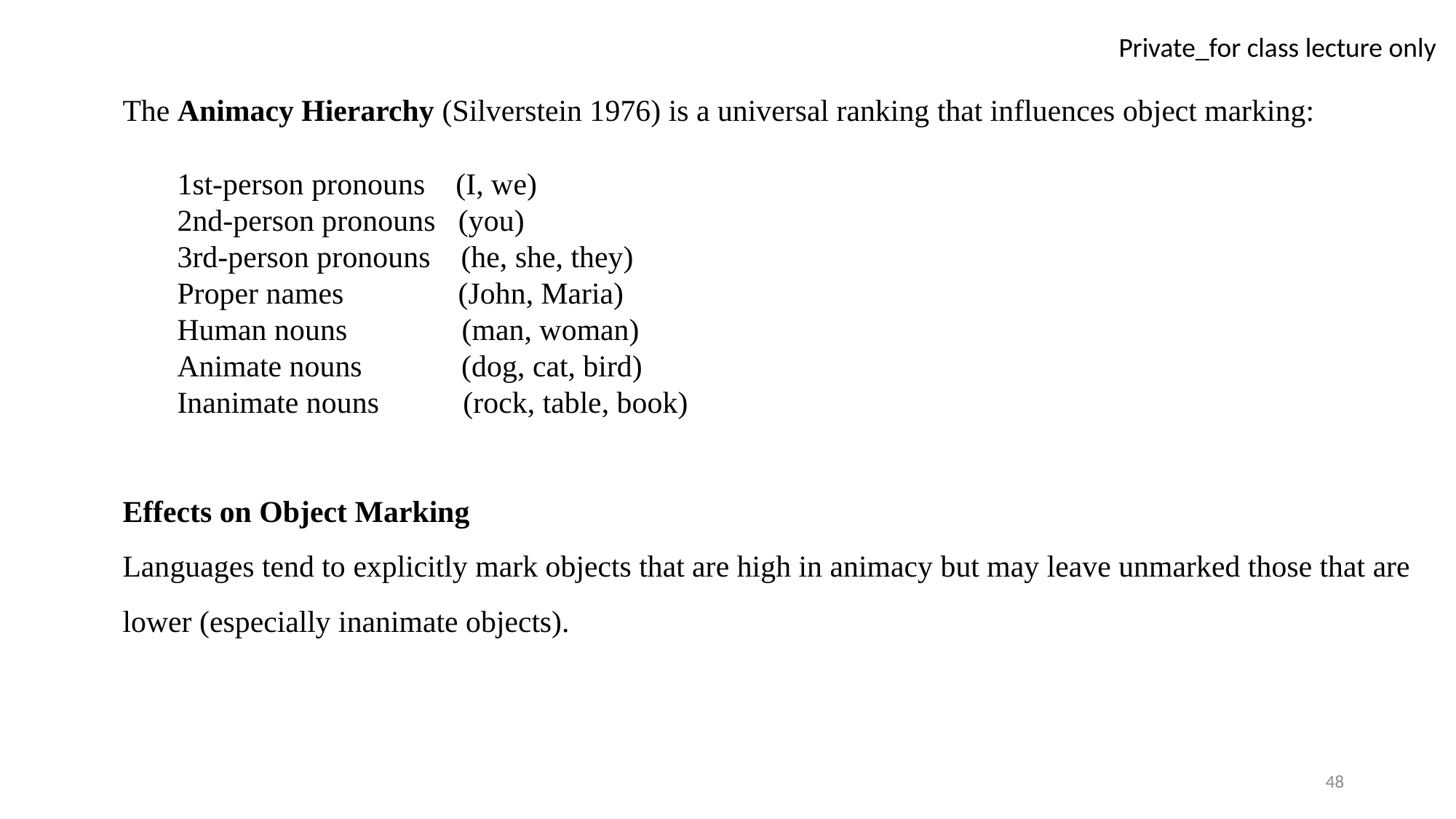

The Animacy Hierarchy (Silverstein 1976) is a universal ranking that influences object marking:

1st-person pronouns    (I, we)
2nd-person pronouns   (you)
3rd-person pronouns    (he, she, they)
Proper names               (John, Maria)
Human nouns               (man, woman)
Animate nouns             (dog, cat, bird)
Inanimate nouns           (rock, table, book)

Effects on Object Marking
Languages tend to explicitly mark objects that are high in animacy but may leave unmarked those that are lower (especially inanimate objects).

48